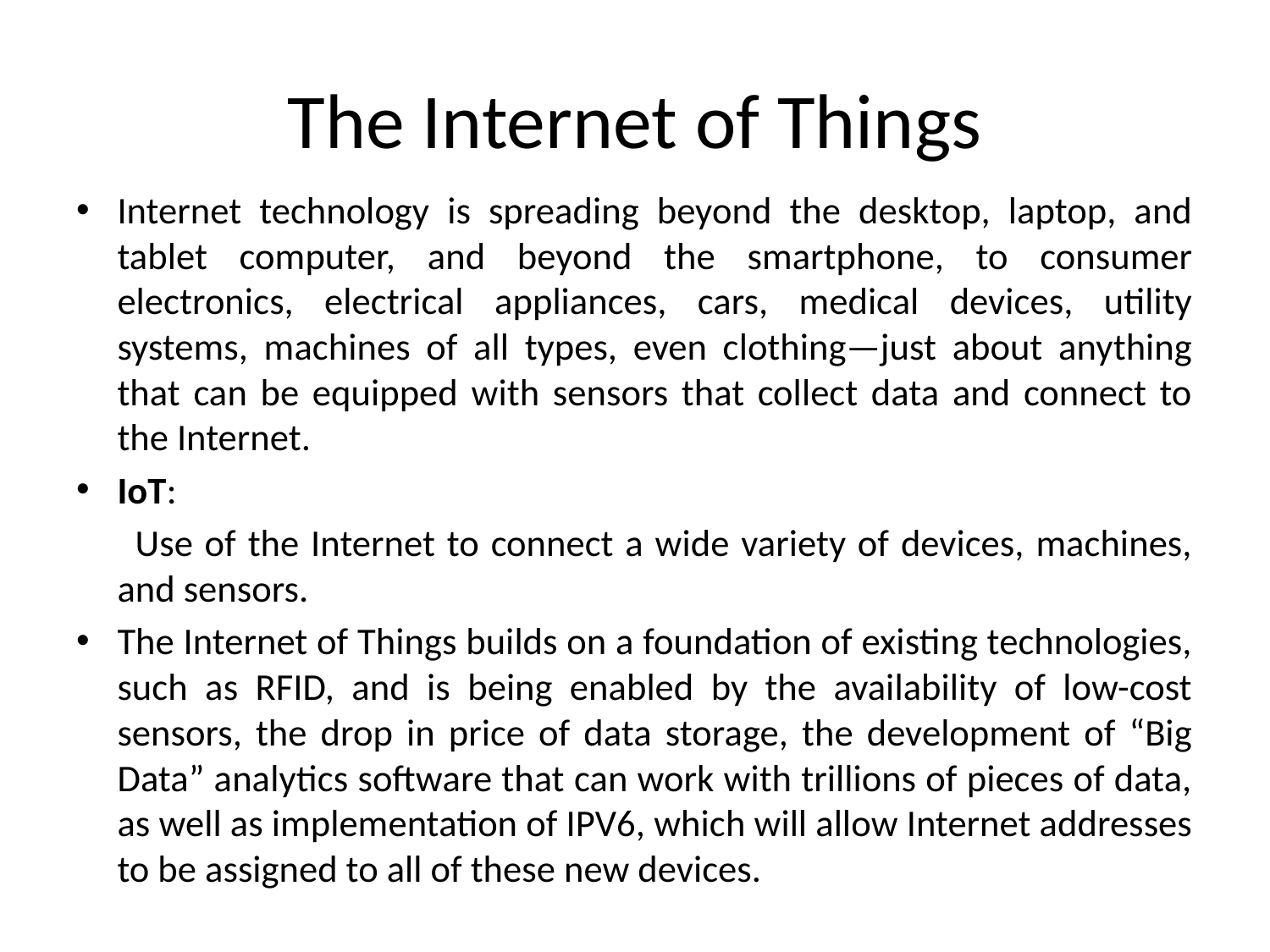

# The Internet of Things
Internet technology is spreading beyond the desktop, laptop, and tablet computer, and beyond the smartphone, to consumer electronics, electrical appliances, cars, medical devices, utility systems, machines of all types, even clothing—just about anything that can be equipped with sensors that collect data and connect to the Internet.
IoT:
     Use of the Internet to connect a wide variety of devices, machines, and sensors.
The Internet of Things builds on a foundation of existing technologies, such as RFID, and is being enabled by the availability of low-cost sensors, the drop in price of data storage, the development of “Big Data” analytics software that can work with trillions of pieces of data, as well as implementation of IPV6, which will allow Internet addresses to be assigned to all of these new devices.